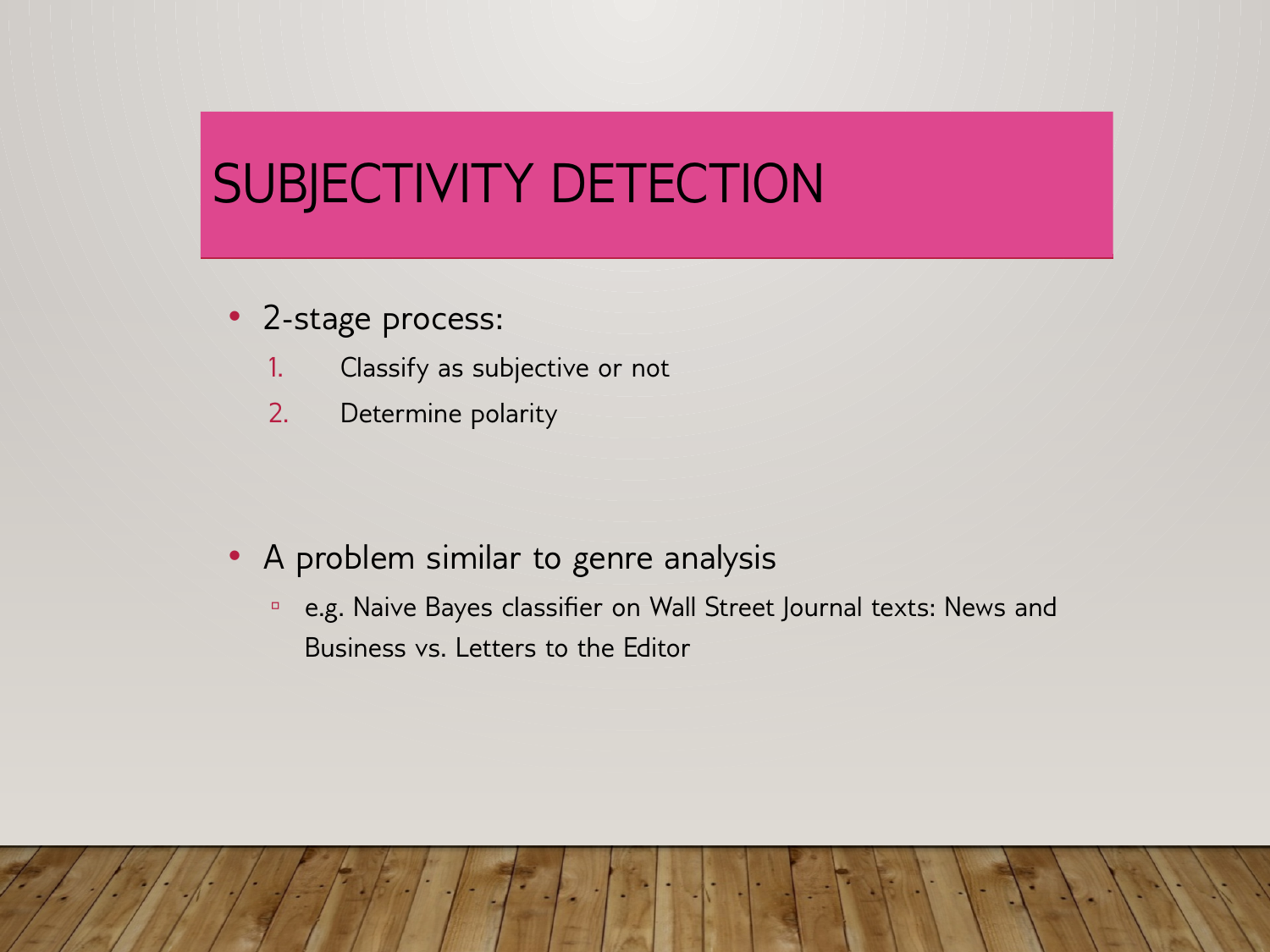

# Subjectivity detection
2-stage process:
Classify as subjective or not
Determine polarity

A problem similar to genre analysis
e.g. Naive Bayes classifier on Wall Street Journal texts: News and Business vs. Letters to the Editor